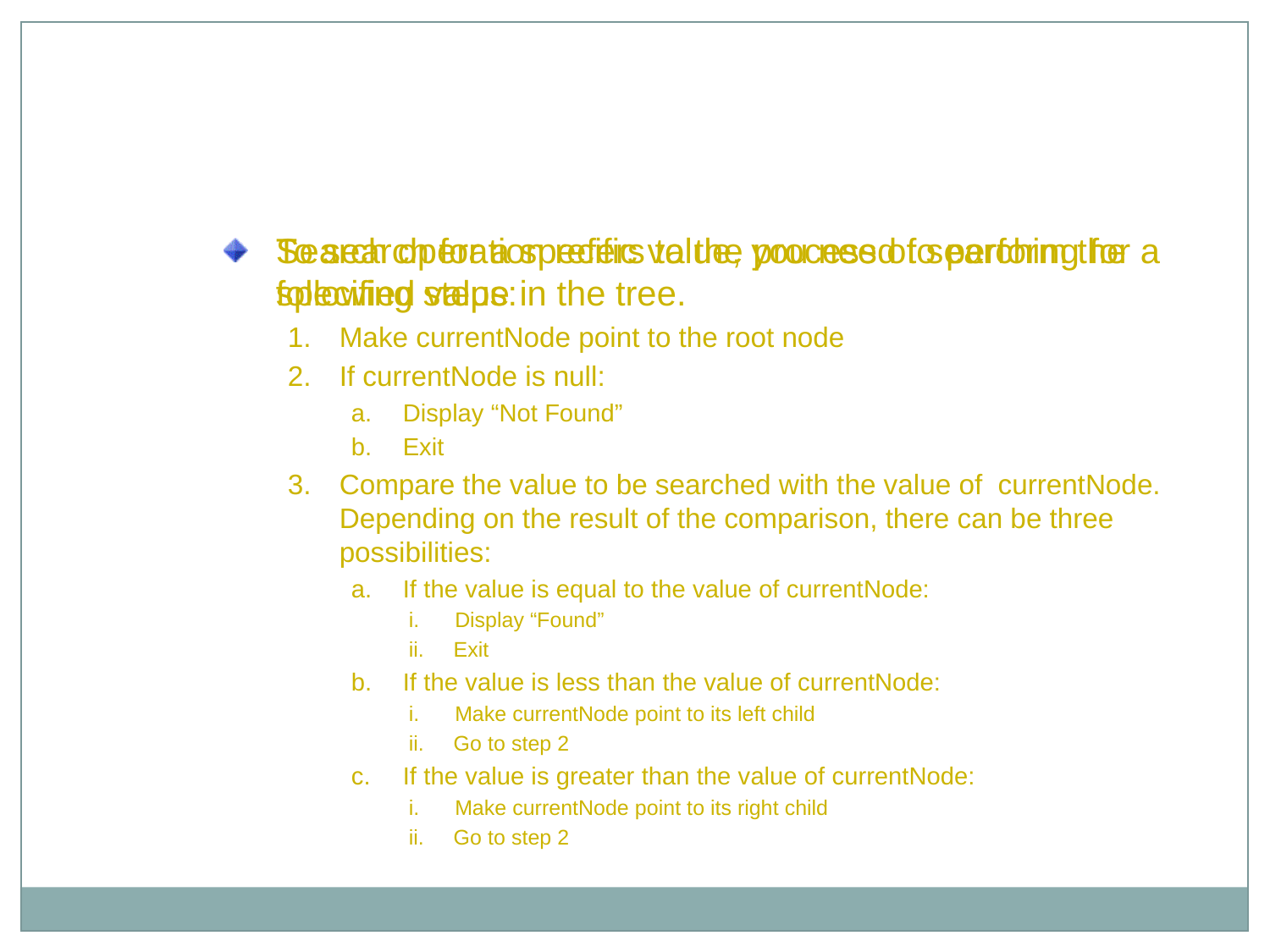

Searching a Node in a Binary Search Tree
Search operation refers to the process of searching for a specified value in the tree.
To search for a specific value, you need to perform the following steps:
Make currentNode point to the root node
If currentNode is null:
Display “Not Found”
Exit
Compare the value to be searched with the value of  currentNode. Depending on the result of the comparison, there can be three possibilities:
If the value is equal to the value of currentNode:
	 i.      Display “Found”
	 ii.     Exit
If the value is less than the value of currentNode:
	 i.      Make currentNode point to its left child
	 ii.     Go to step 2
If the value is greater than the value of currentNode:
	 i.      Make currentNode point to its right child
	 ii.     Go to step 2